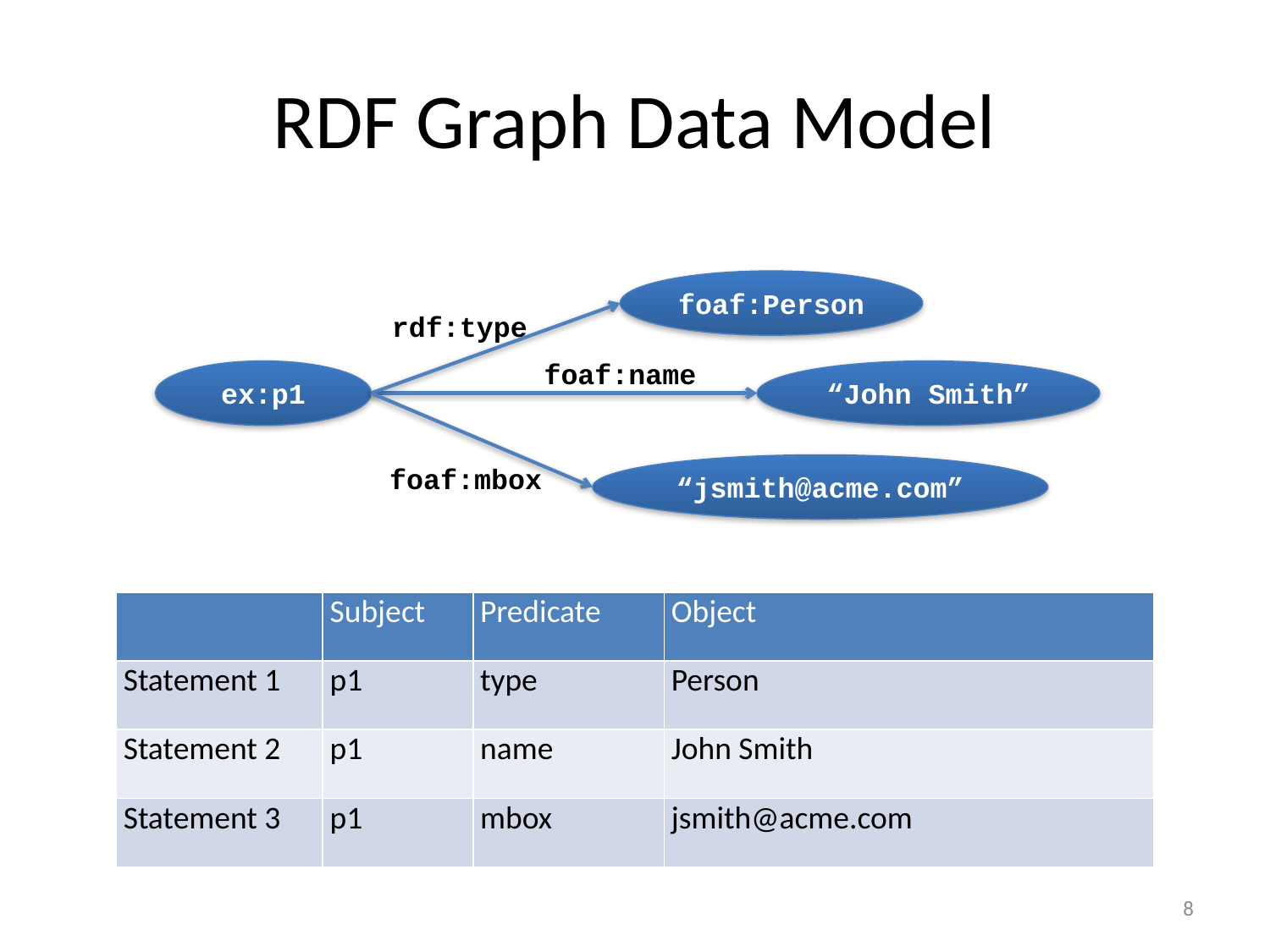

# RDF Graph Data Model
foaf:Person
rdf:type
foaf:name
ex:p1
“John Smith”
foaf:mbox
“jsmith@acme.com”
|  | Subject | Predicate | Object |
| --- | --- | --- | --- |
| Statement 1 | p1 | type | Person |
| Statement 2 | p1 | name | John Smith |
| Statement 3 | p1 | mbox | jsmith@acme.com |
8